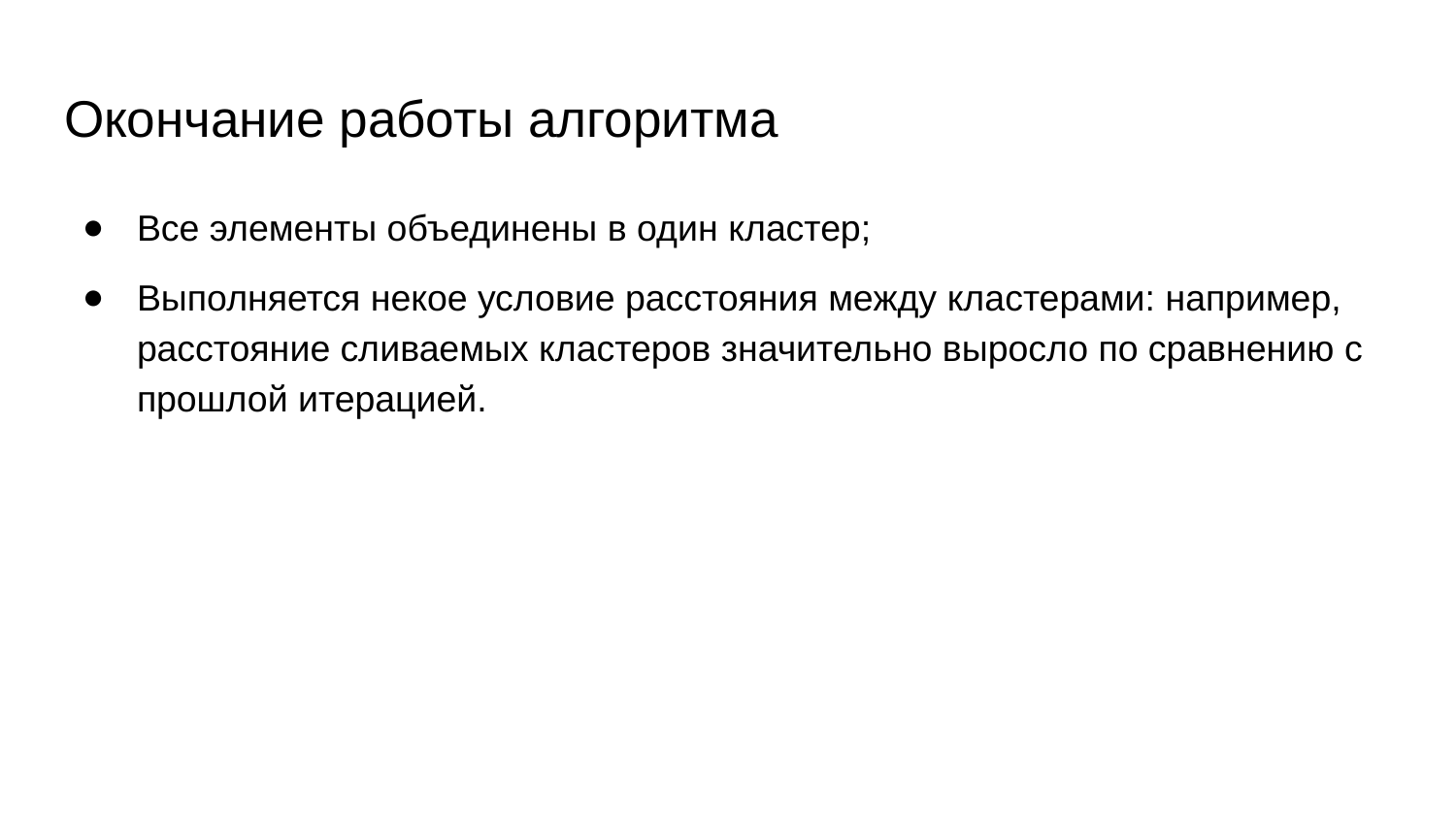

# Окончание работы алгоритма
Все элементы объединены в один кластер;
Выполняется некое условие расстояния между кластерами: например, расстояние сливаемых кластеров значительно выросло по сравнению с прошлой итерацией.